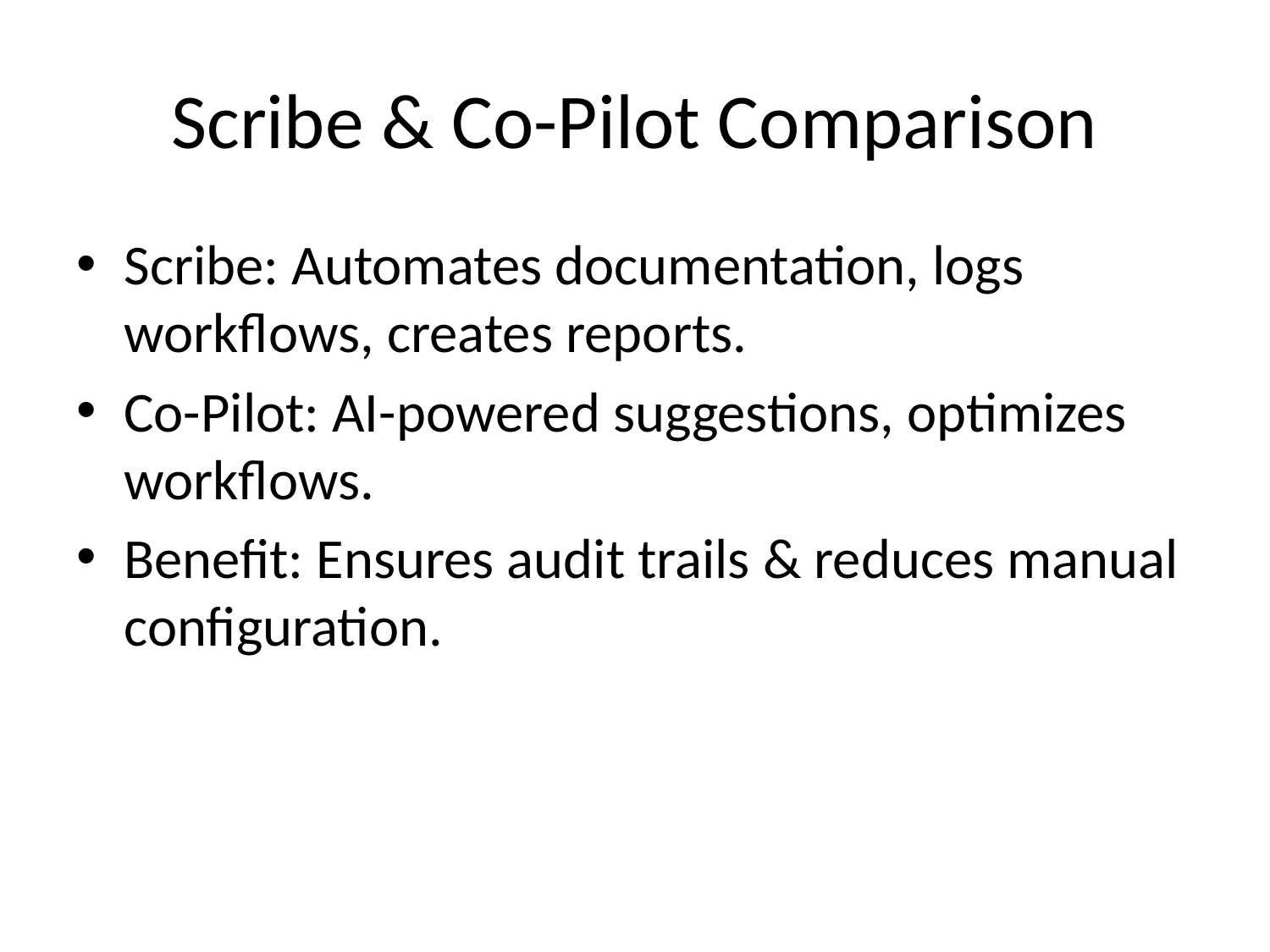

# Scribe & Co-Pilot Comparison
Scribe: Automates documentation, logs workflows, creates reports.
Co-Pilot: AI-powered suggestions, optimizes workflows.
Benefit: Ensures audit trails & reduces manual configuration.